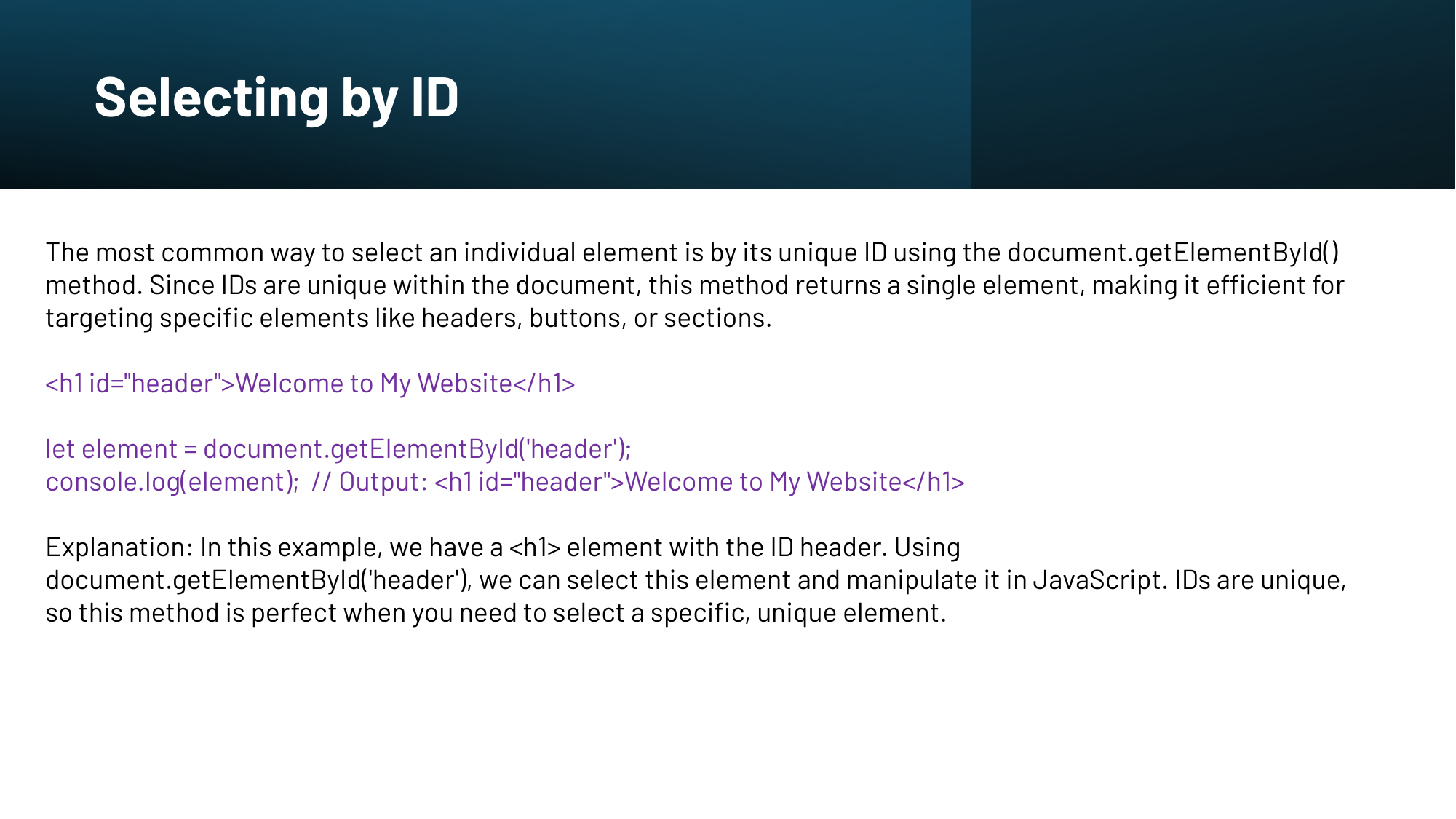

# Selecting by ID
The most common way to select an individual element is by its unique ID using the document.getElementById() method. Since IDs are unique within the document, this method returns a single element, making it efficient for targeting specific elements like headers, buttons, or sections.

<h1 id="header">Welcome to My Website</h1>

let element = document.getElementById('header');
console.log(element);  // Output: <h1 id="header">Welcome to My Website</h1>

Explanation: In this example, we have a <h1> element with the ID header. Using document.getElementById('header'), we can select this element and manipulate it in JavaScript. IDs are unique, so this method is perfect when you need to select a specific, unique element.